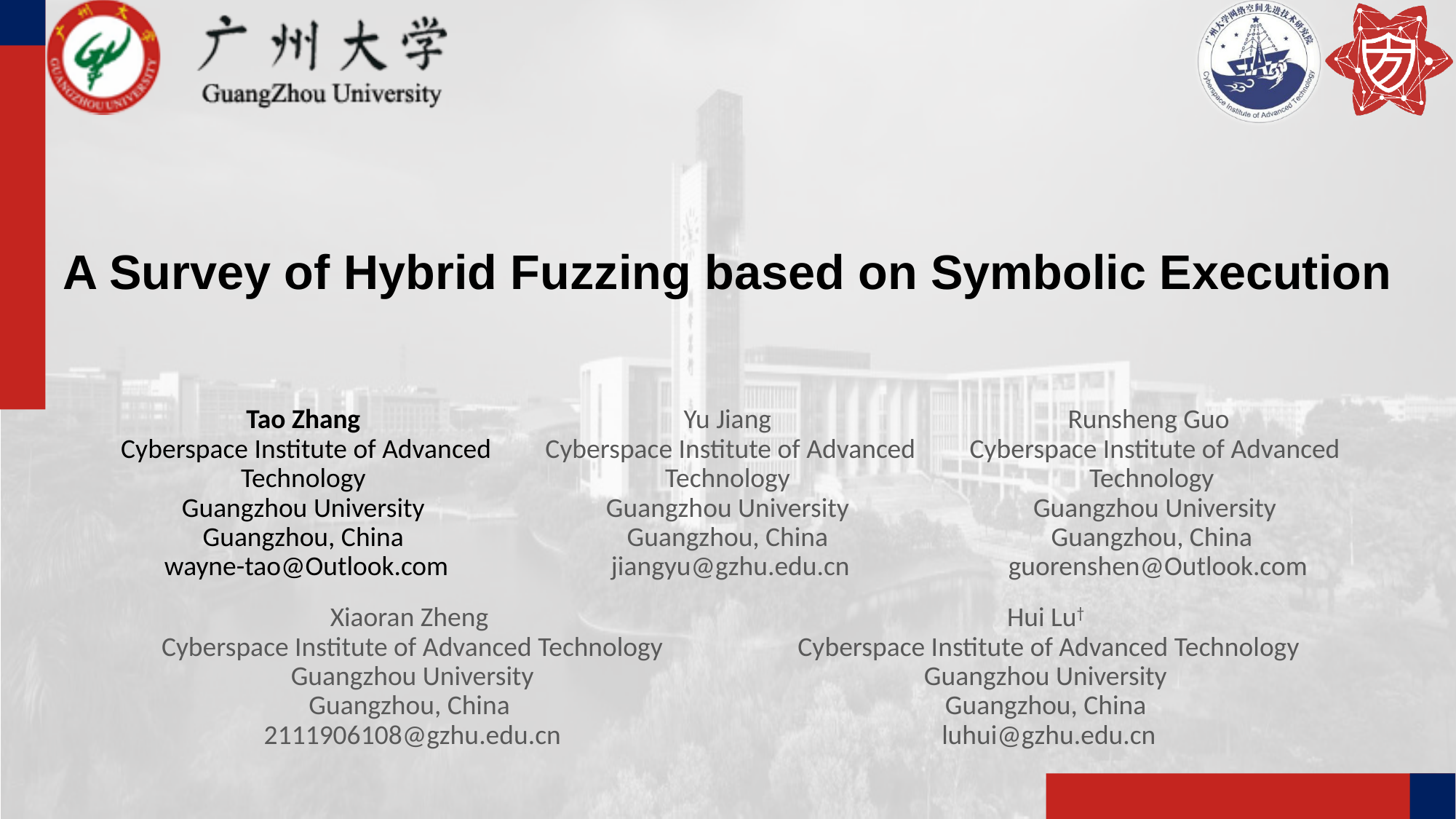

# A Survey of Hybrid Fuzzing based on Symbolic Execution
Tao Zhang
 Cyberspace Institute of Advanced Technology
Guangzhou University
Guangzhou, China
 wayne-tao@Outlook.com
Yu Jiang
 Cyberspace Institute of Advanced Technology
Guangzhou University
Guangzhou, China
 jiangyu@gzhu.edu.cn
Runsheng Guo
 Cyberspace Institute of Advanced Technology
 Guangzhou University
Guangzhou, China
  guorenshen@Outlook.com
Xiaoran Zheng
 Cyberspace Institute of Advanced Technology
 Guangzhou University
Guangzhou, China
 2111906108@gzhu.edu.cn
Hui Lu†
 Cyberspace Institute of Advanced Technology
Guangzhou University
Guangzhou, China
 luhui@gzhu.edu.cn